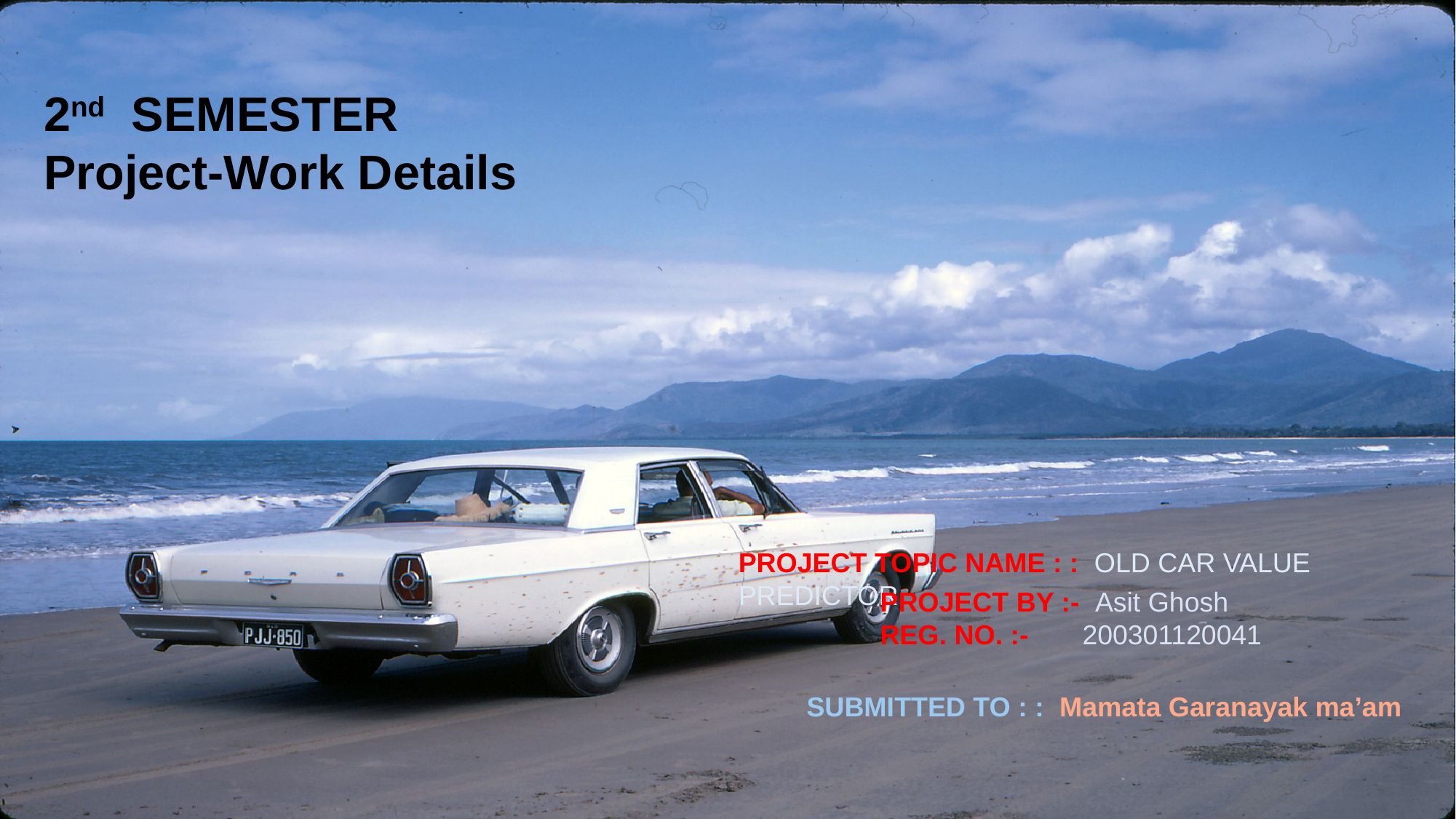

2nd  SEMESTER  Project-Work Details
PROJECT TOPIC NAME : :  OLD CAR VALUE PREDICTOR
PROJECT BY :-  Asit Ghosh
REG. NO. :-       200301120041

SUBMITTED TO : :  Mamata Garanayak ma’am